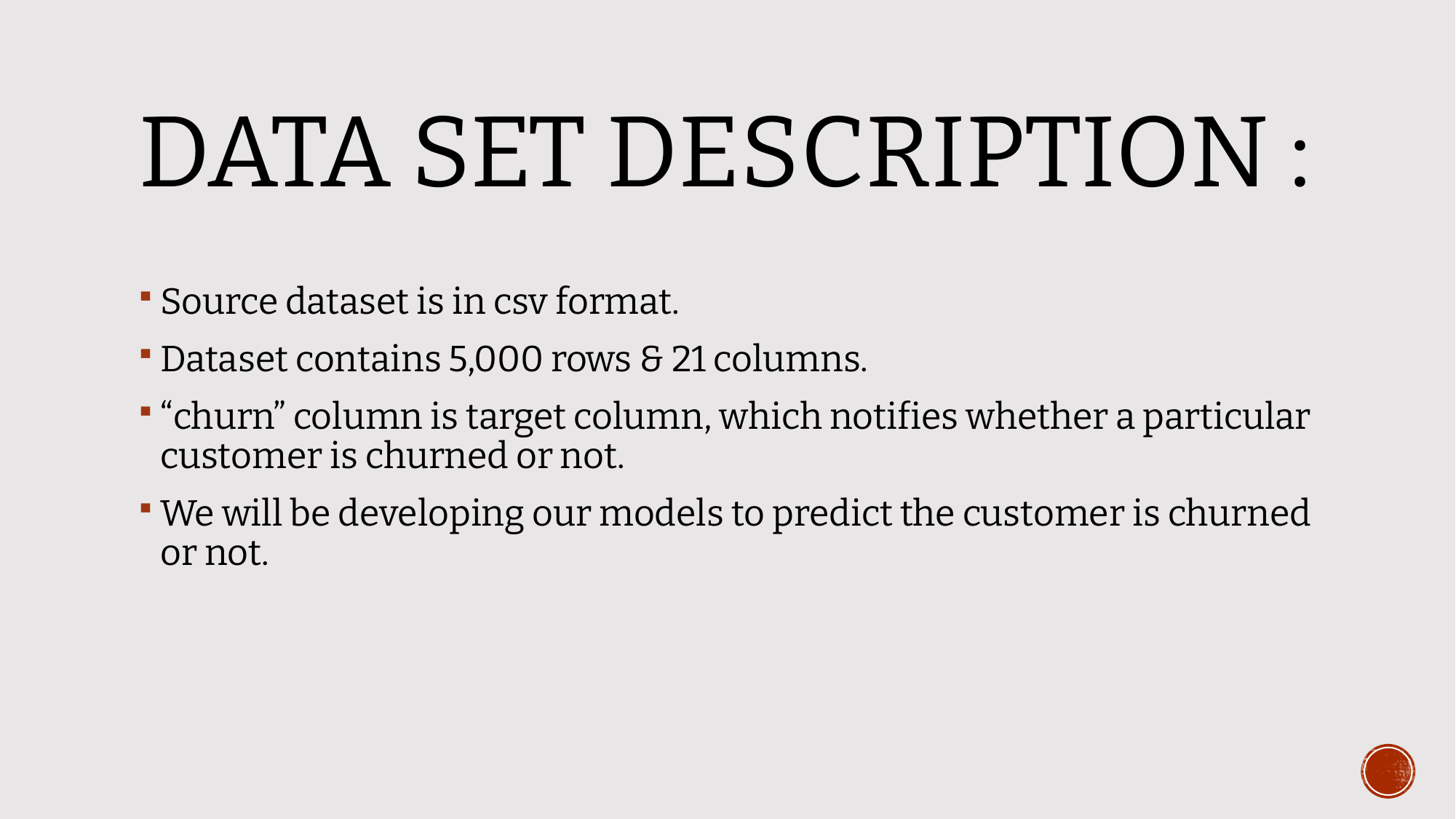

# Data set description :
Source dataset is in csv format.
Dataset contains 5,000 rows & 21 columns.
“churn” column is target column, which notifies whether a particular customer is churned or not.
We will be developing our models to predict the customer is churned or not.